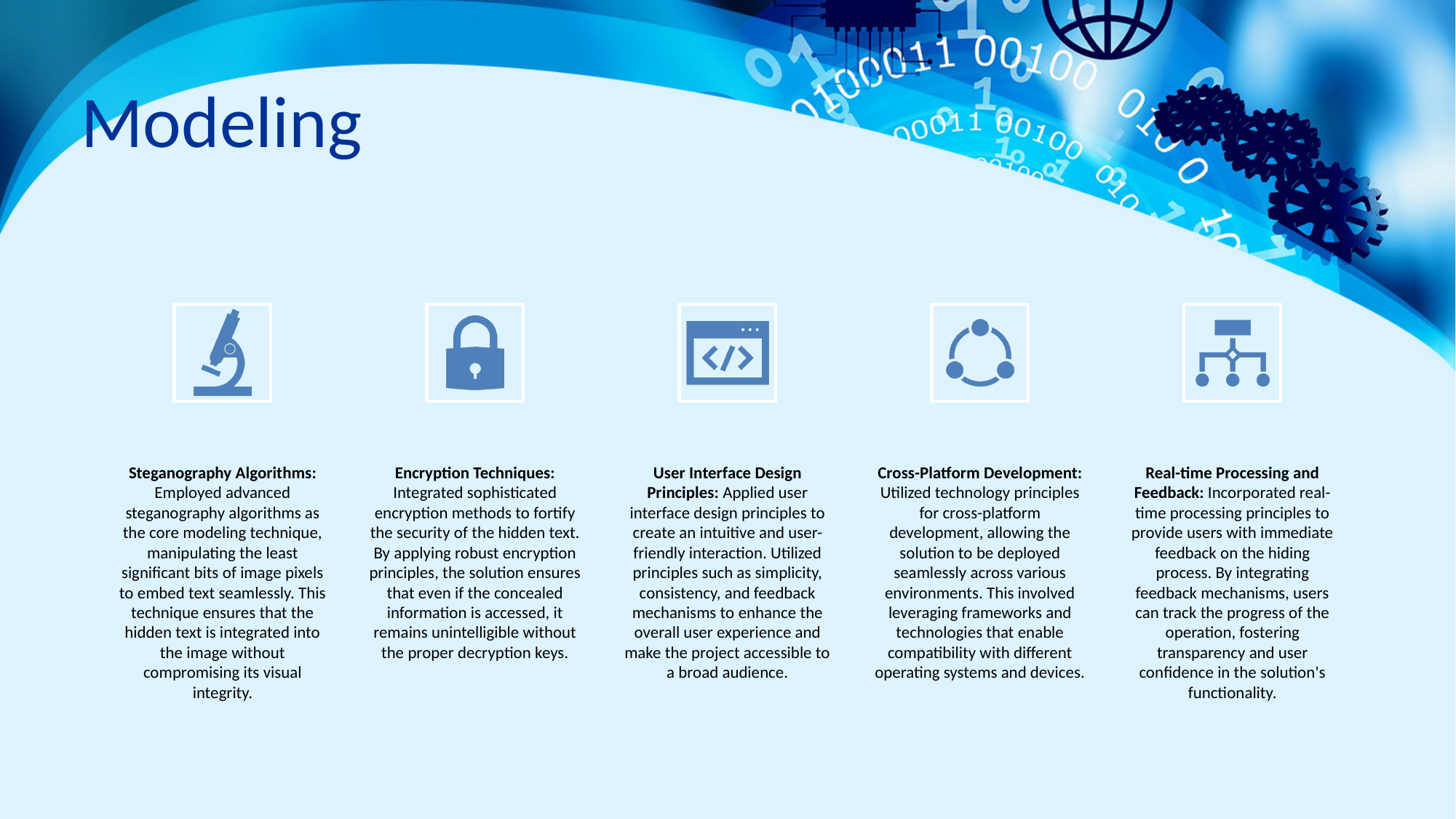

# Modeling
Steganography Algorithms: Employed advanced steganography algorithms as the core modeling technique, manipulating the least significant bits of image pixels to embed text seamlessly. This technique ensures that the hidden text is integrated into the image without compromising its visual integrity.
Encryption Techniques: Integrated sophisticated encryption methods to fortify the security of the hidden text. By applying robust encryption principles, the solution ensures that even if the concealed information is accessed, it remains unintelligible without the proper decryption keys.
User Interface Design Principles: Applied user interface design principles to create an intuitive and user-friendly interaction. Utilized principles such as simplicity, consistency, and feedback mechanisms to enhance the overall user experience and make the project accessible to a broad audience.
Cross-Platform Development: Utilized technology principles for cross-platform development, allowing the solution to be deployed seamlessly across various environments. This involved leveraging frameworks and technologies that enable compatibility with different operating systems and devices.
Real-time Processing and Feedback: Incorporated real-time processing principles to provide users with immediate feedback on the hiding process. By integrating feedback mechanisms, users can track the progress of the operation, fostering transparency and user confidence in the solution's functionality.